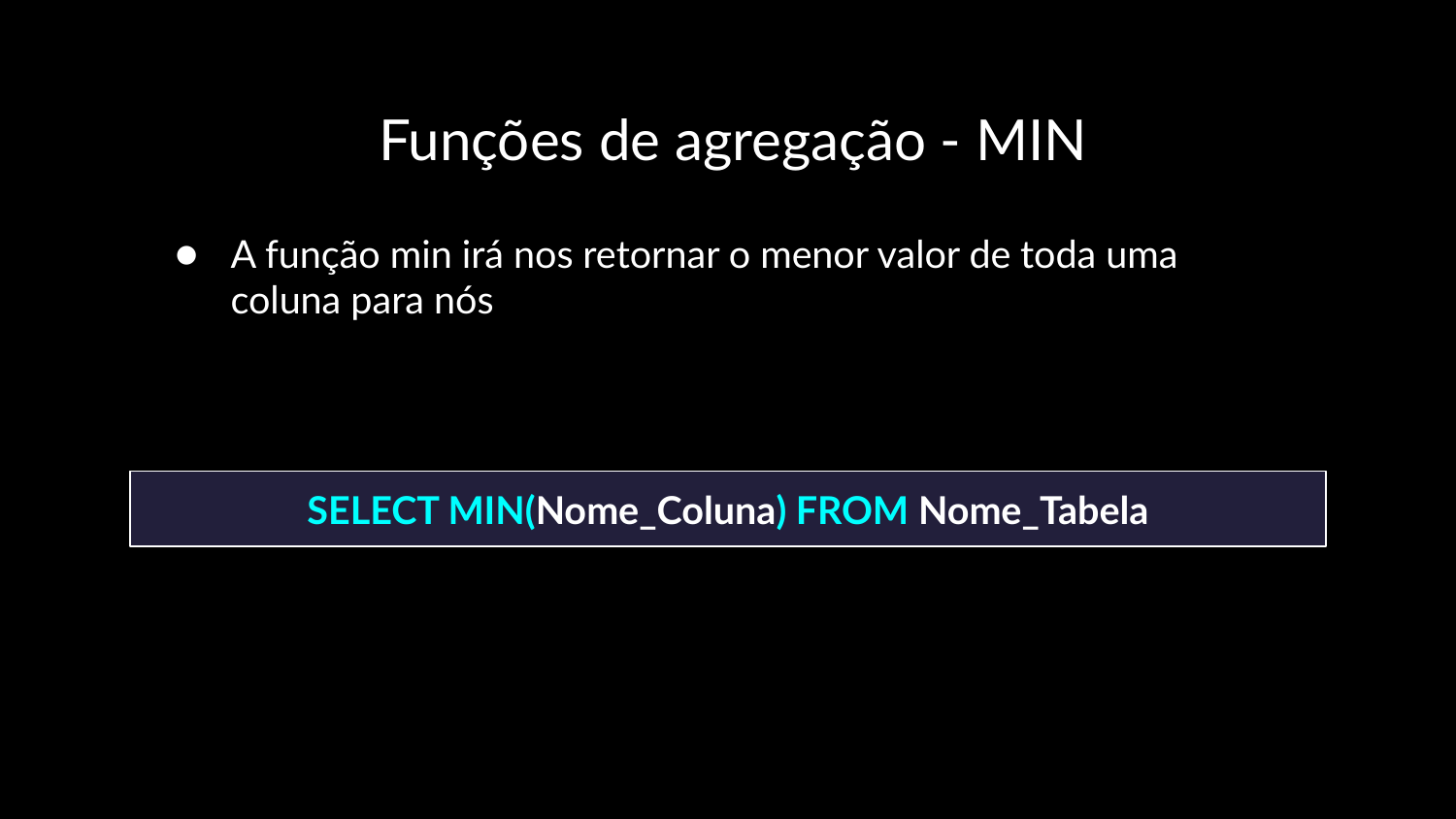

Funções de agregação - MIN
A função min irá nos retornar o menor valor de toda uma coluna para nós
SELECT MIN(Nome_Coluna) FROM Nome_Tabela